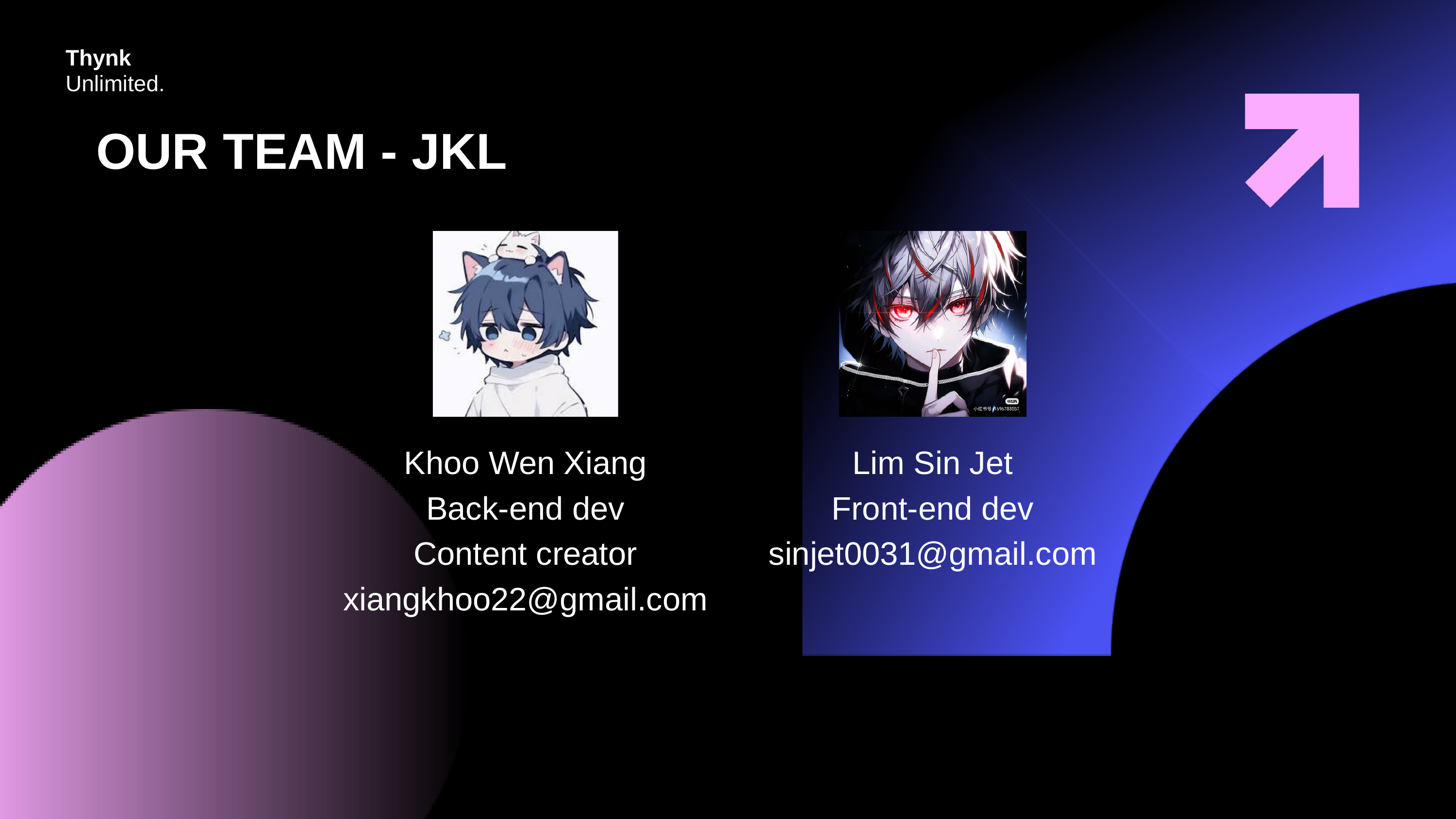

Thynk
Unlimited.

OUR TEAM - JKL

Khoo Wen Xiang
Back-end dev
Content creator
xiangkhoo22@gmail.com
Lim Sin Jet
Front-end dev
sinjet0031@gmail.com